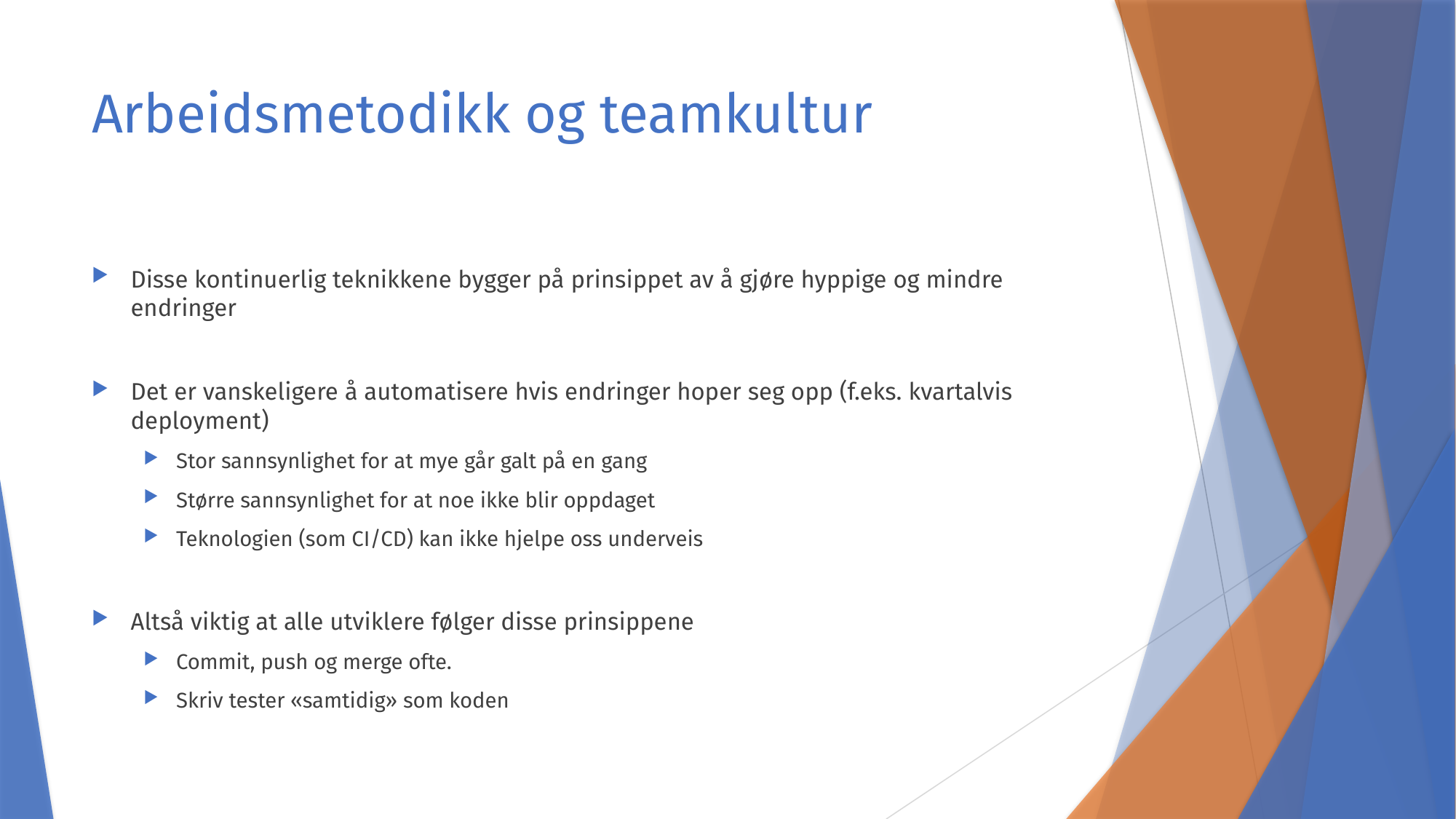

# Arbeidsmetodikk og teamkultur
Disse kontinuerlig teknikkene bygger på prinsippet av å gjøre hyppige og mindre endringer

Det er vanskeligere å automatisere hvis endringer hoper seg opp (f.eks. kvartalvis deployment)
Stor sannsynlighet for at mye går galt på en gang
Større sannsynlighet for at noe ikke blir oppdaget
Teknologien (som CI/CD) kan ikke hjelpe oss underveis

Altså viktig at alle utviklere følger disse prinsippene
Commit, push og merge ofte.
Skriv tester «samtidig» som koden